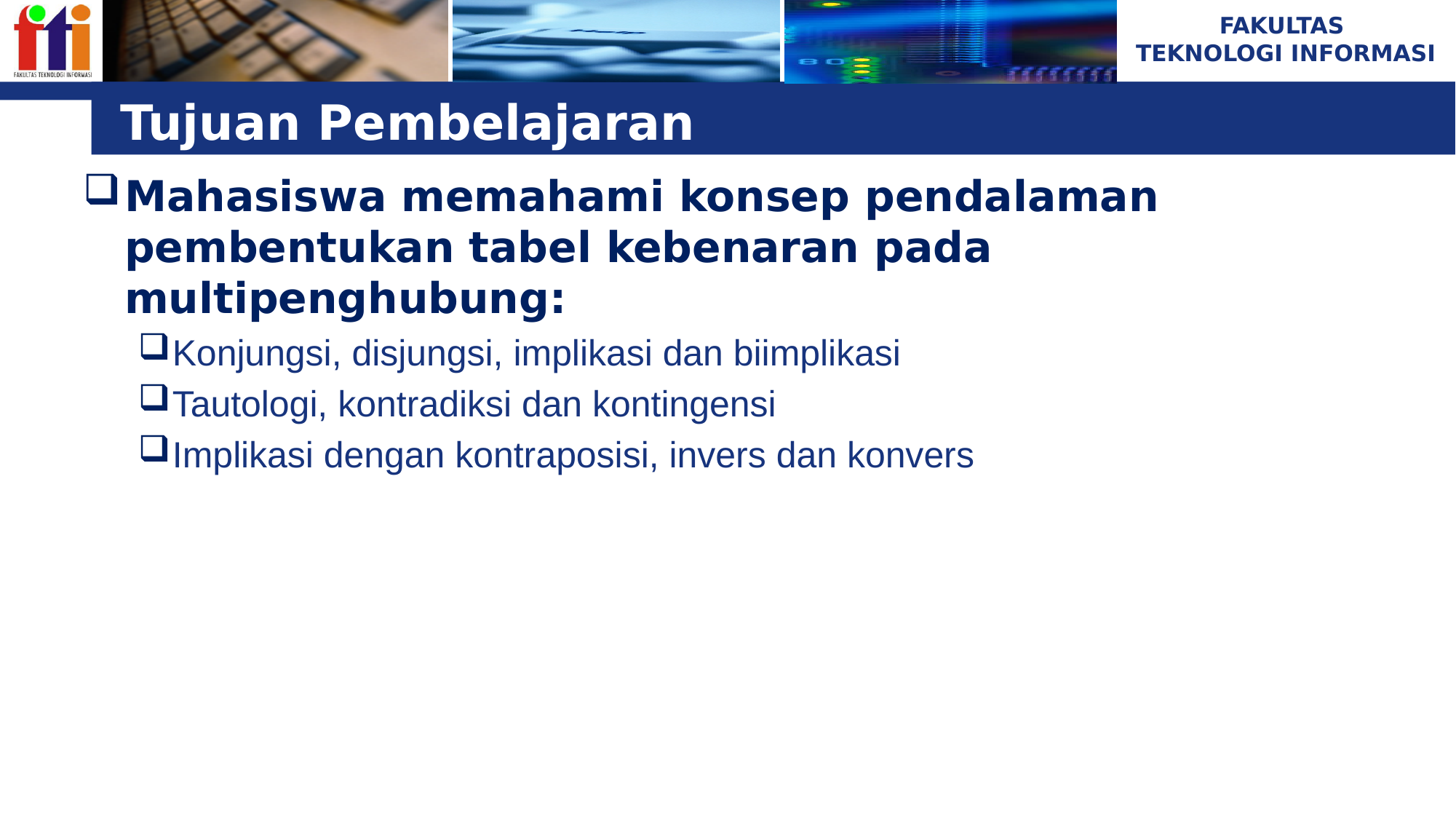

# Tujuan Pembelajaran
Mahasiswa memahami konsep pendalaman pembentukan tabel kebenaran pada multipenghubung:
Konjungsi, disjungsi, implikasi dan biimplikasi
Tautologi, kontradiksi dan kontingensi
Implikasi dengan kontraposisi, invers dan konvers